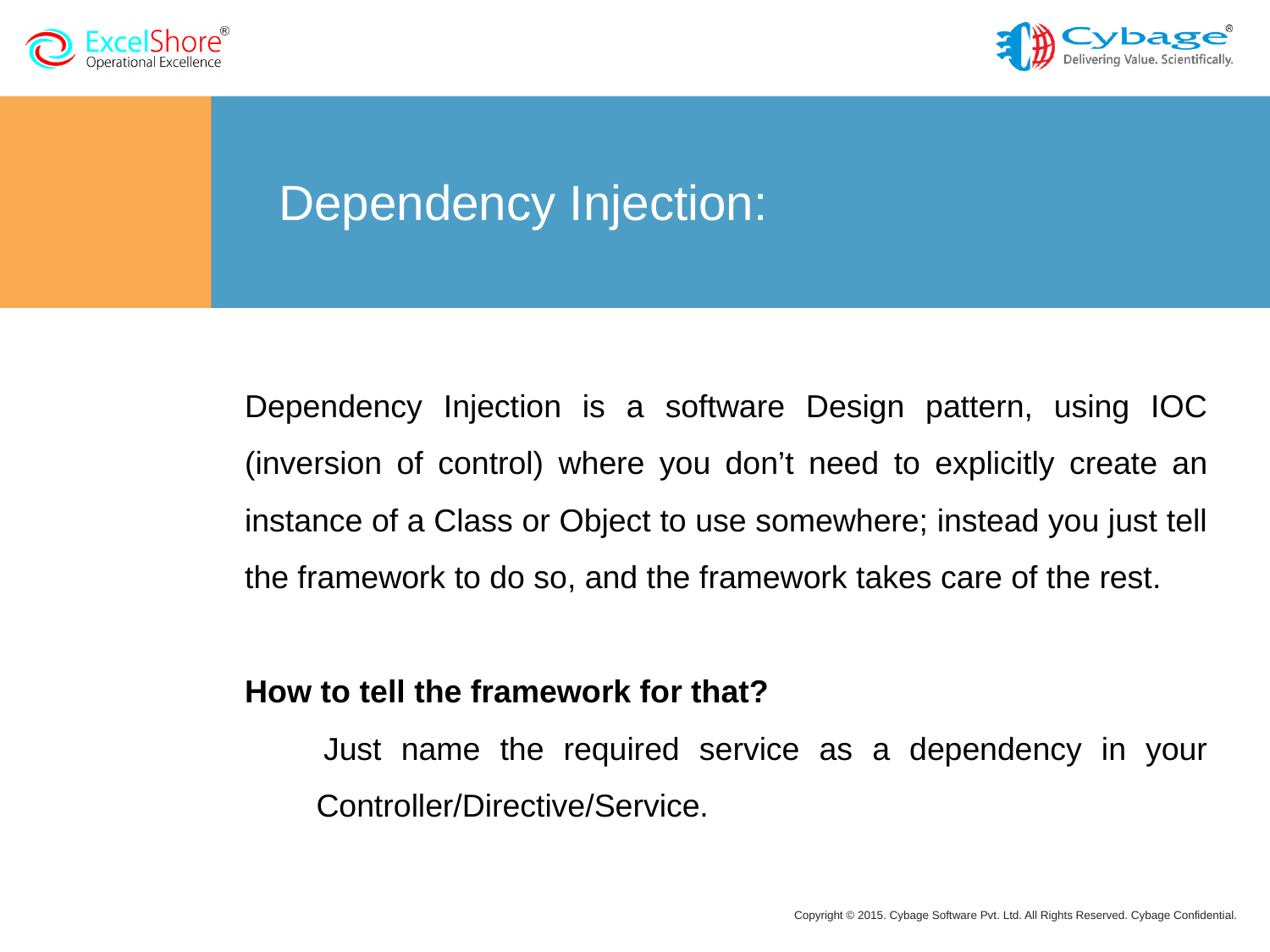

# Dependency Injection:
Dependency Injection is a software Design pattern, using IOC (inversion of control) where you don’t need to explicitly create an instance of a Class or Object to use somewhere; instead you just tell the framework to do so, and the framework takes care of the rest.

How to tell the framework for that?
    Just name the required service as a dependency in your Controller/Directive/Service.